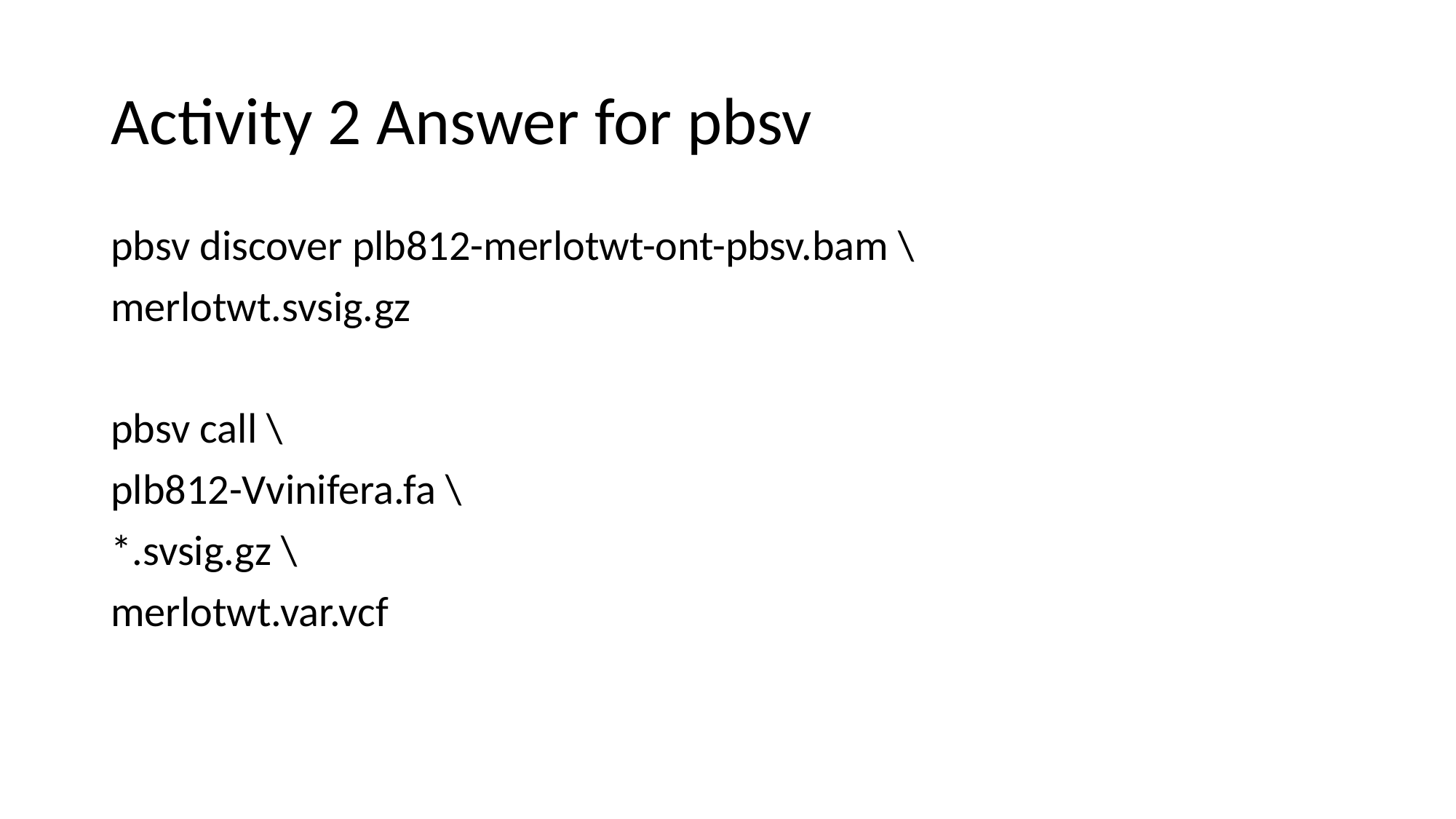

# Activity 2 Answer for pbsv
pbsv discover plb812-merlotwt-ont-pbsv.bam \
merlotwt.svsig.gz

pbsv call \
plb812-Vvinifera.fa \
*.svsig.gz \
merlotwt.var.vcf